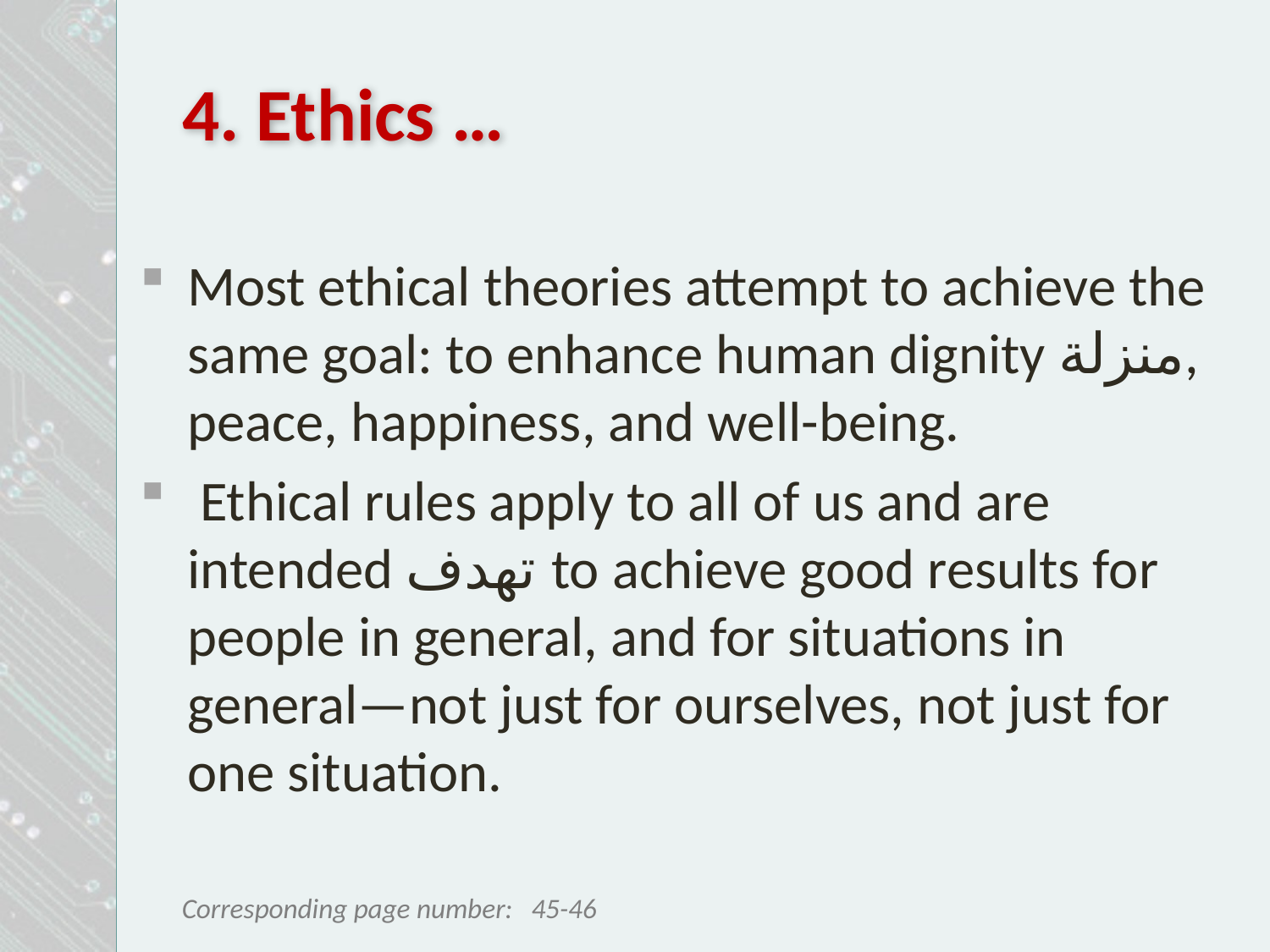

# 4. Ethics …
Most ethical theories attempt to achieve the same goal: to enhance human dignity منزلة, peace, happiness, and well-being.
 Ethical rules apply to all of us and are intended تهدف to achieve good results for people in general, and for situations in general—not just for ourselves, not just for one situation.
45-46